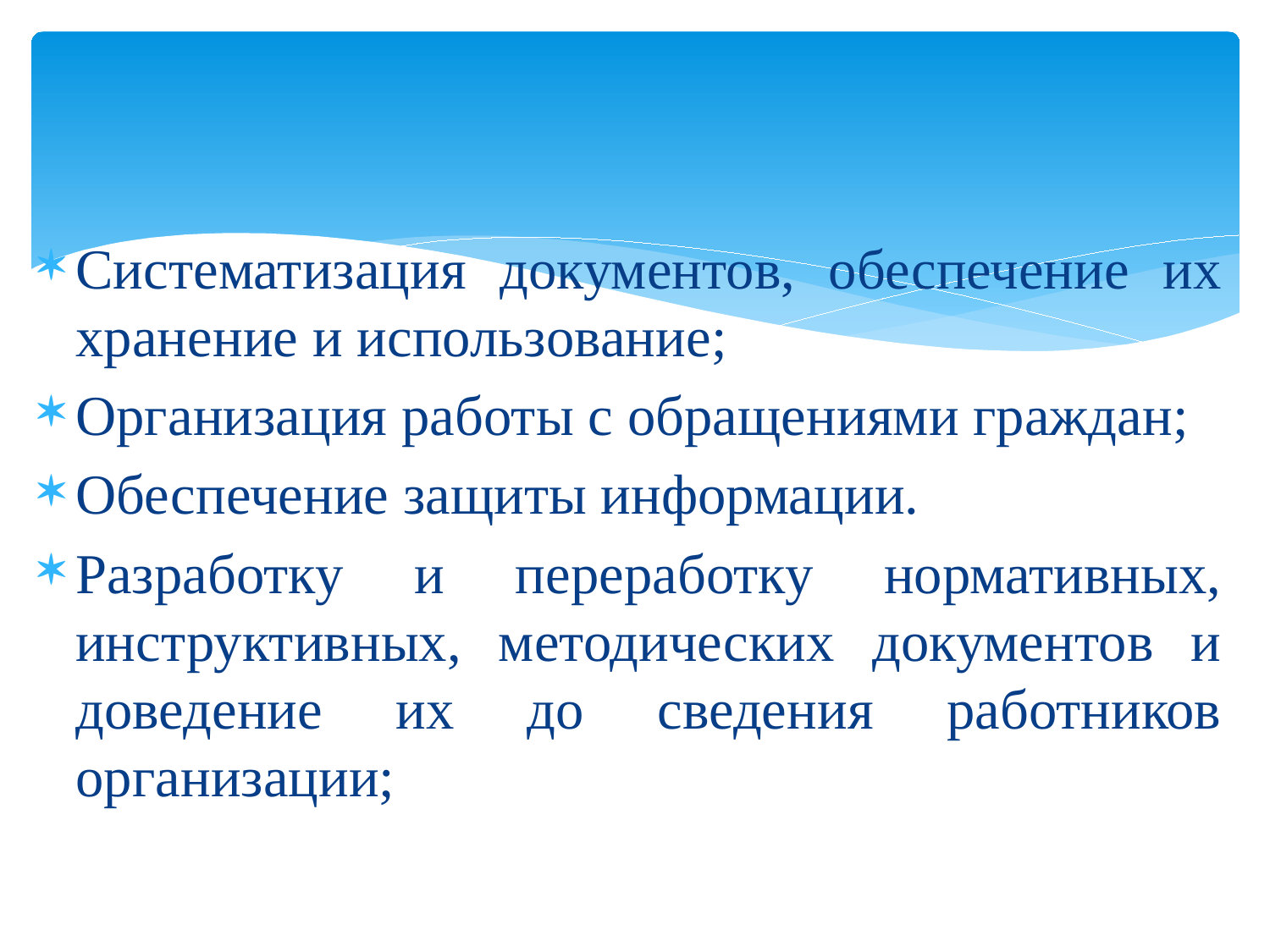

Систематизация документов, обеспечение их хранение и использование;
Организация работы с обращениями граждан;
Обеспечение защиты информации.
Разработку и переработку нормативных, инструктивных, методических документов и доведение их до сведения работников организации;